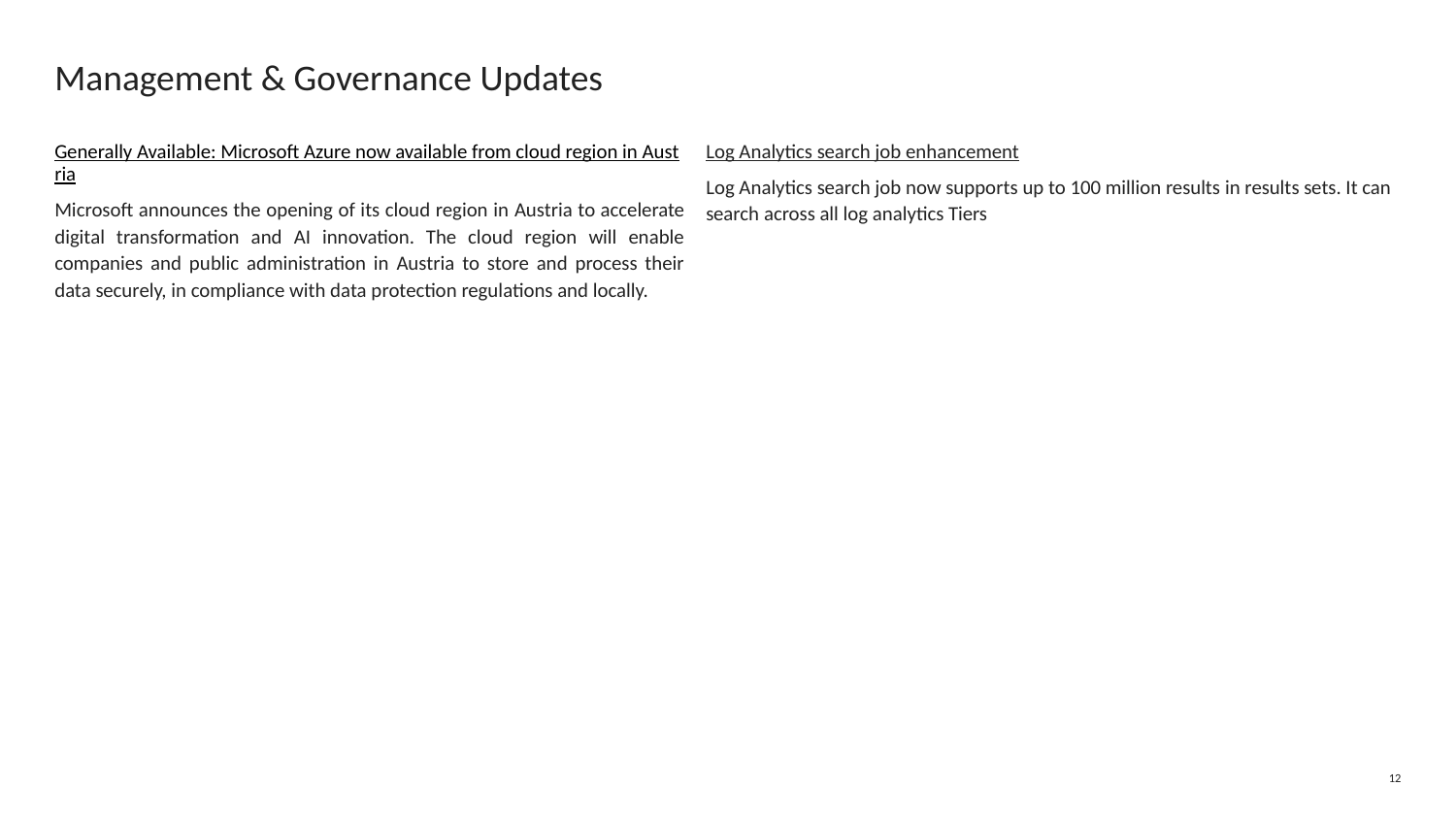

# Management & Governance Updates
Log Analytics search job enhancement
Log Analytics search job now supports up to 100 million results in results sets. It can search across all log analytics Tiers
Generally Available: Microsoft Azure now available from cloud region in Austria
Microsoft announces the opening of its cloud region in Austria to accelerate digital transformation and AI innovation. The cloud region will enable companies and public administration in Austria to store and process their data securely, in compliance with data protection regulations and locally.